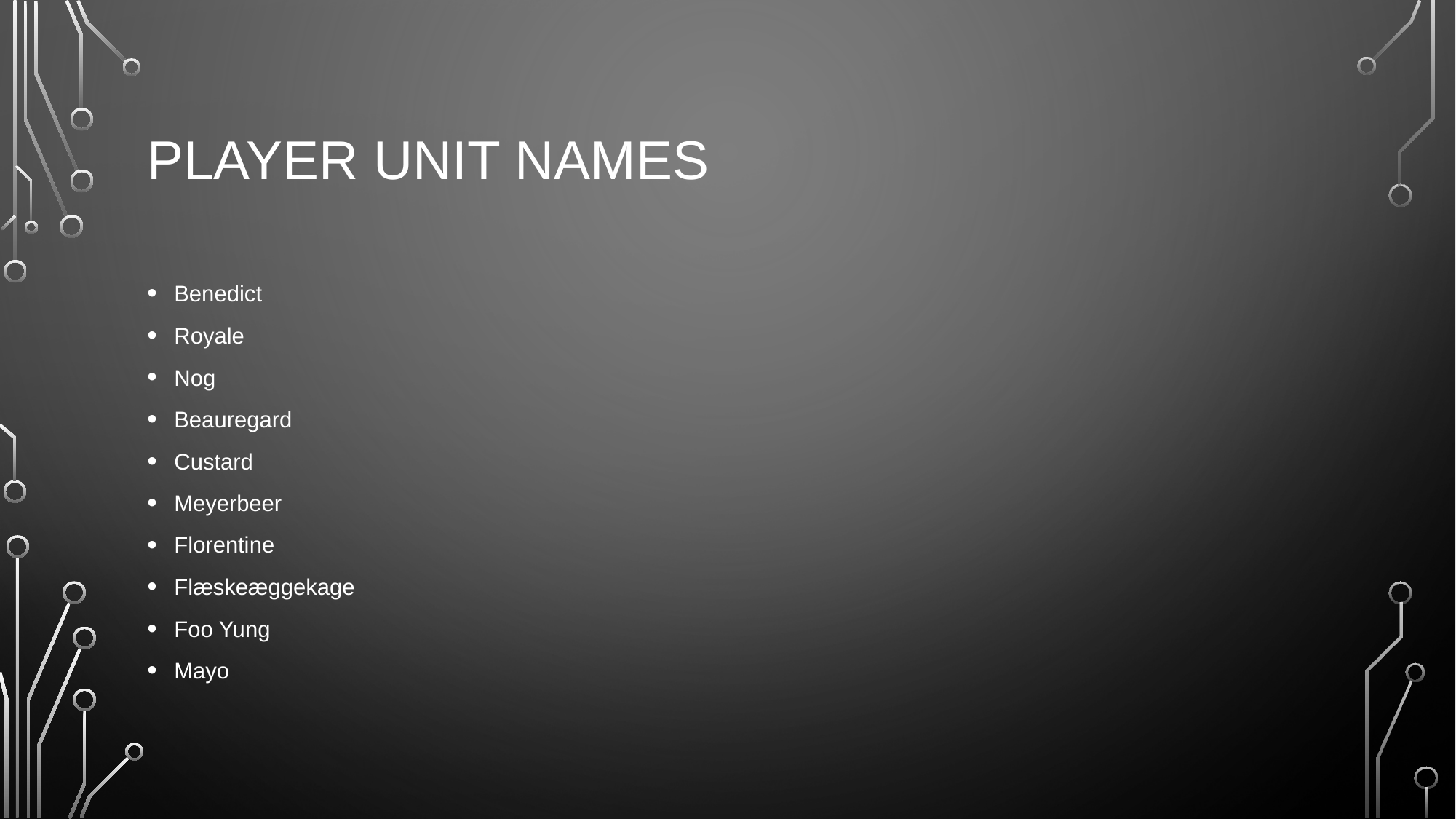

# Player Unit Names
Benedict
Royale
Nog
Beauregard
Custard
Meyerbeer
Florentine
Flæskeæggekage
Foo Yung
Mayo